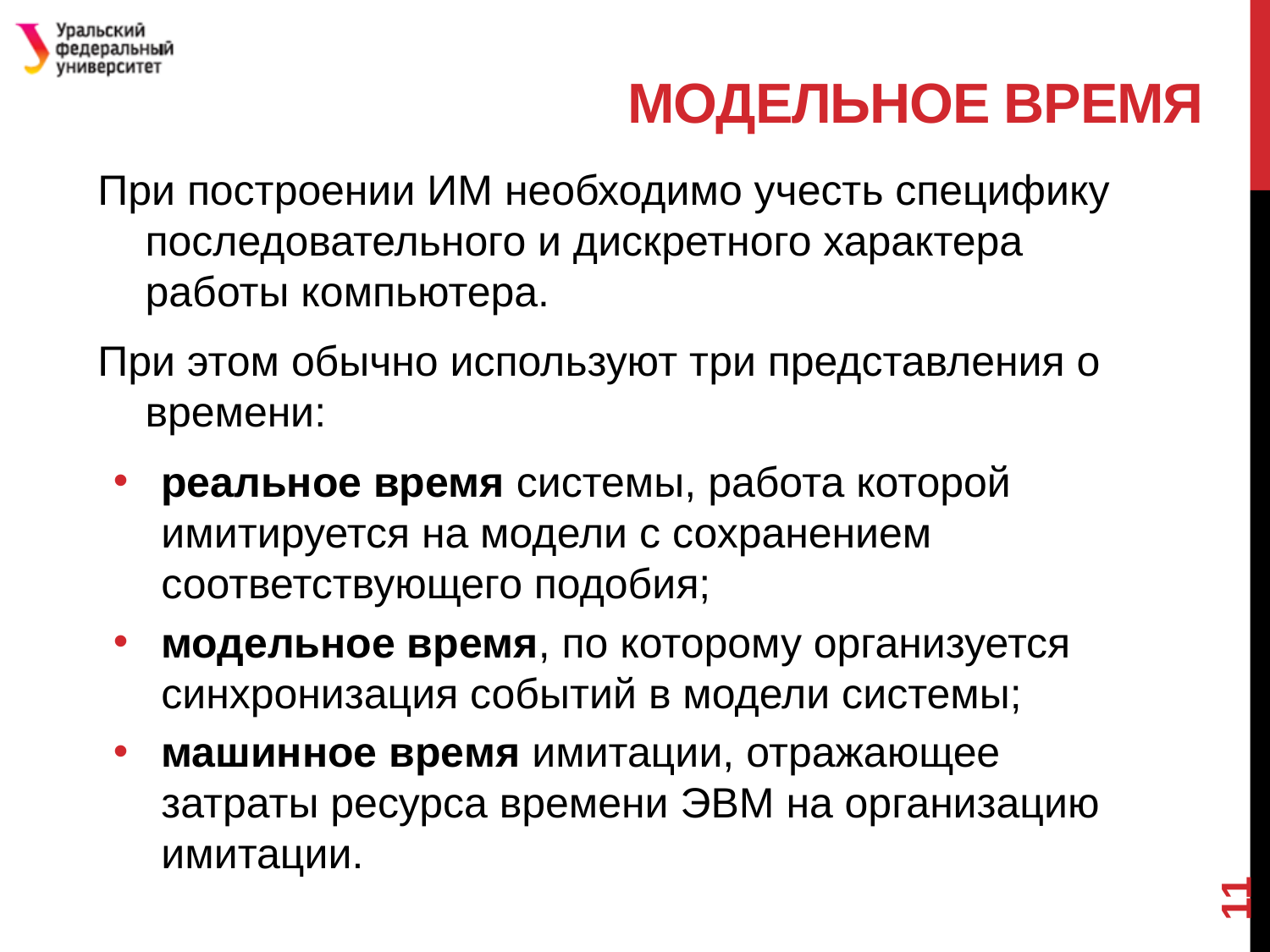

# Модельное время
При построении ИМ необходимо учесть специфику последовательного и дискретного характера работы компьютера.
При этом обычно используют три представления о времени:
реальное время системы, работа которой имитируется на модели с сохранением соответствующего подобия;
модельное время, по которому организуется синхронизация событий в модели системы;
машинное время имитации, отражающее затраты ресурса времени ЭВМ на организацию имитации.

11